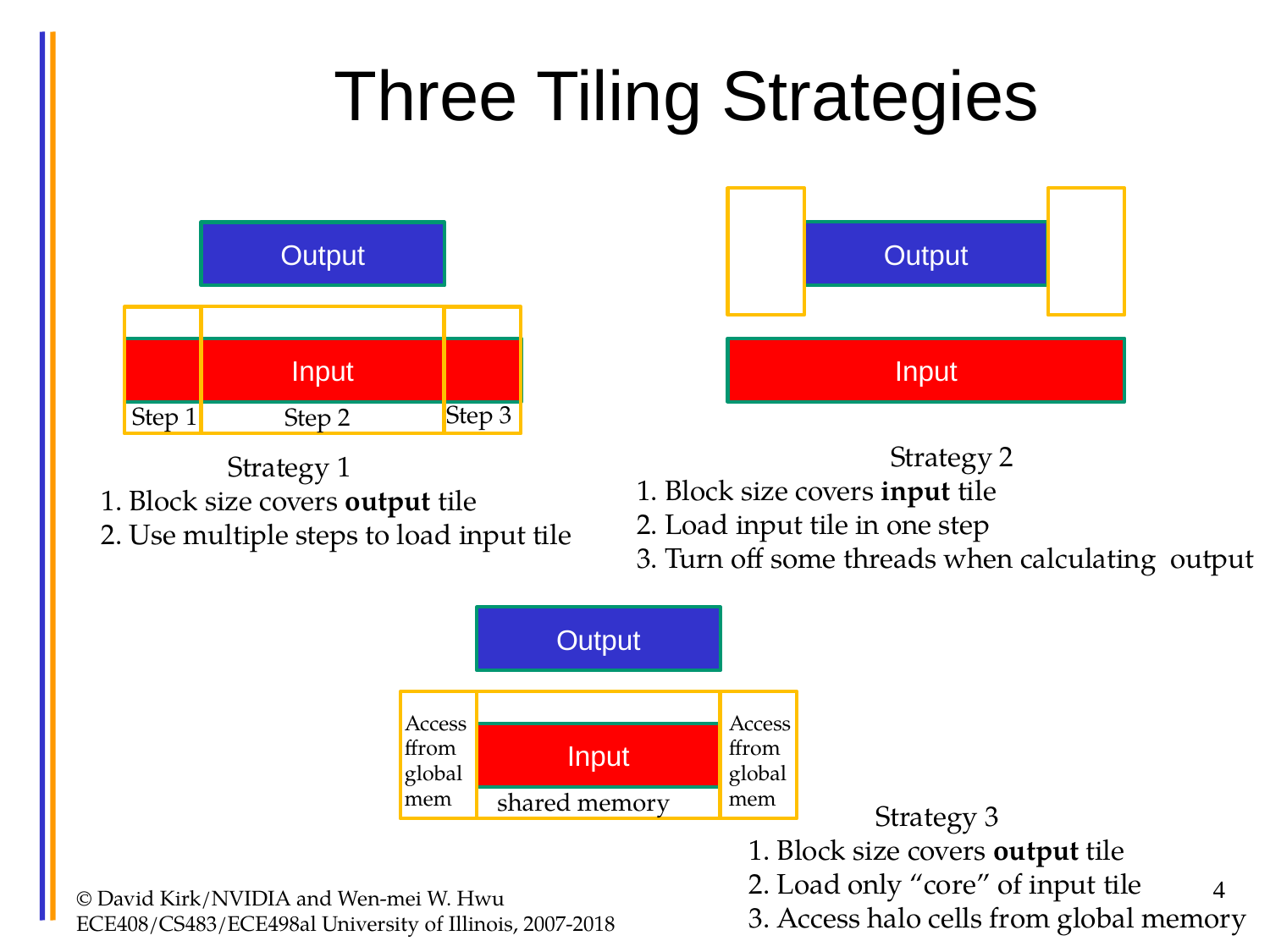

# Three Tiling Strategies

Output
Output

Input
Input
Step 3
Step 1
Step 2
Strategy 2
1. Block size covers input tile
2. Load input tile in one step
3. Turn off some threads when calculating  output
	Strategy 1
1. Block size covers output tile
2. Use multiple steps to load input tile
Output

Accessffrom global mem
Accessffrom global mem
Input
shared memory
	Strategy 3
1. Block size covers output tile
2. Load only “core” of input tile
3. Access halo cells from global memory
4
© David Kirk/NVIDIA and Wen-mei W. Hwu       ECE408/CS483/ECE498al University of Illinois, 2007-2018